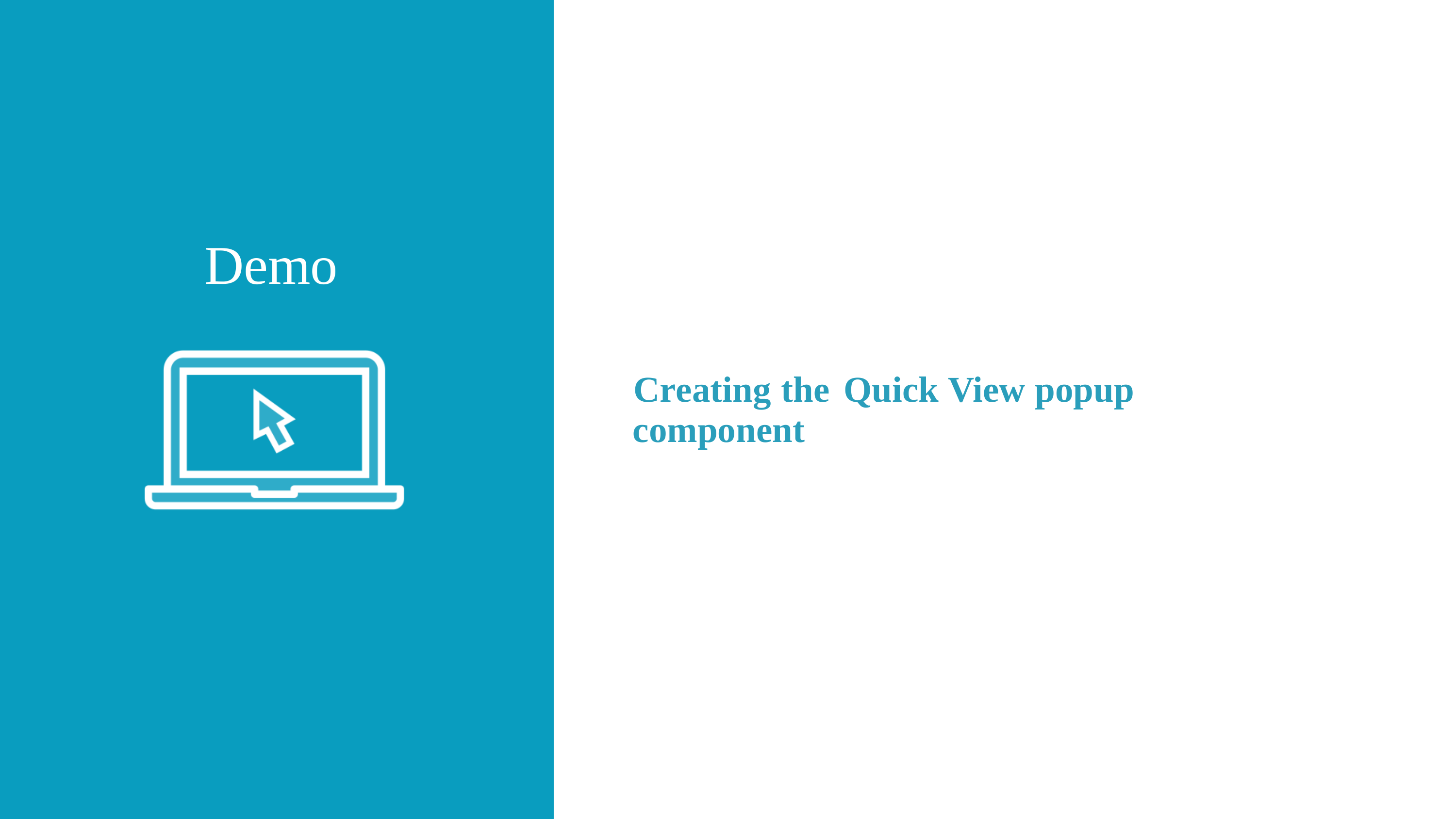

Demo
Creating the Quick View popup
component